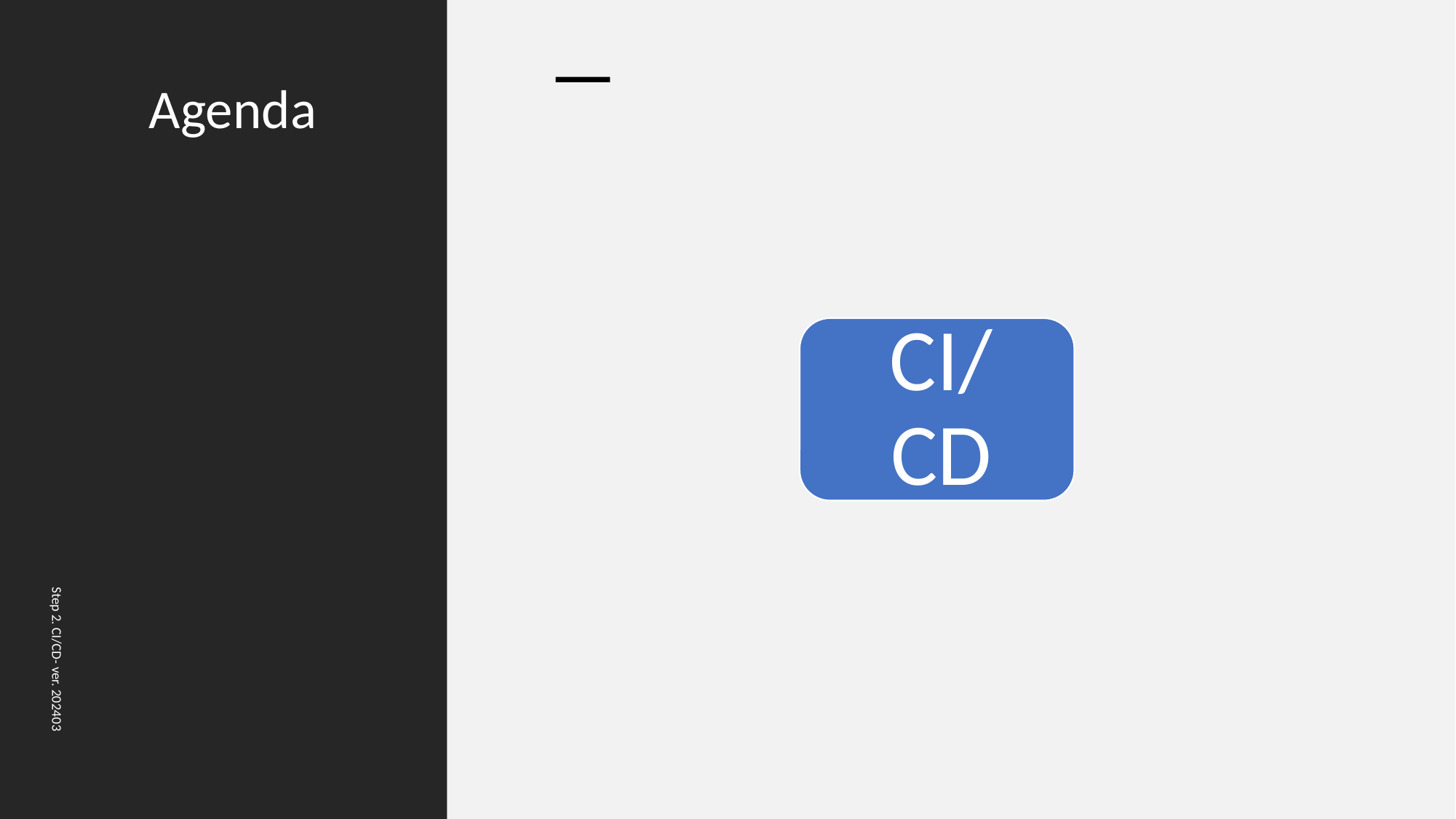

# Agenda

CI/CD
Step 2. CI/CD- ver. 202403